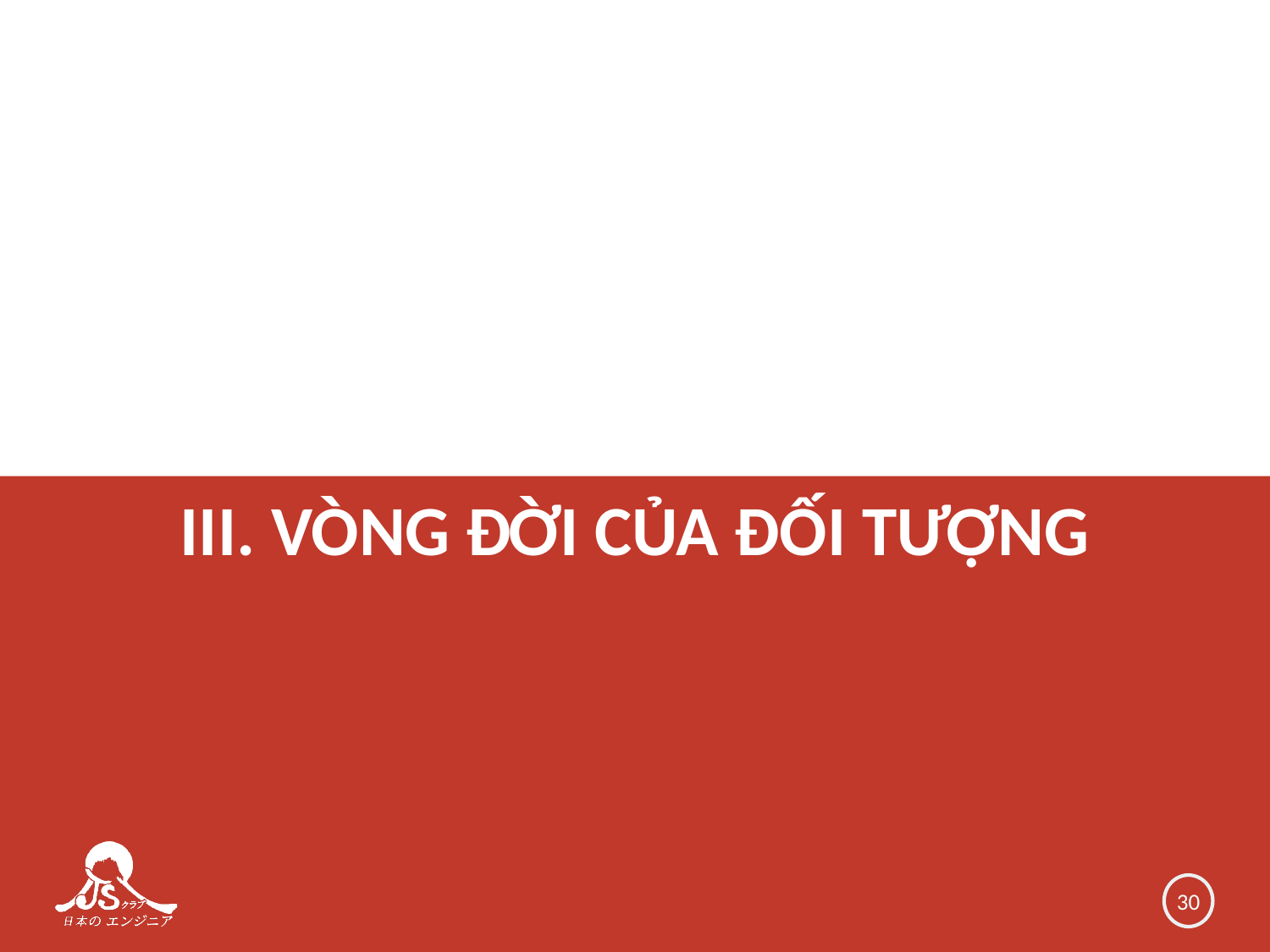

# III. VÒNG ĐỜI CỦA ĐỐI TƯỢNG